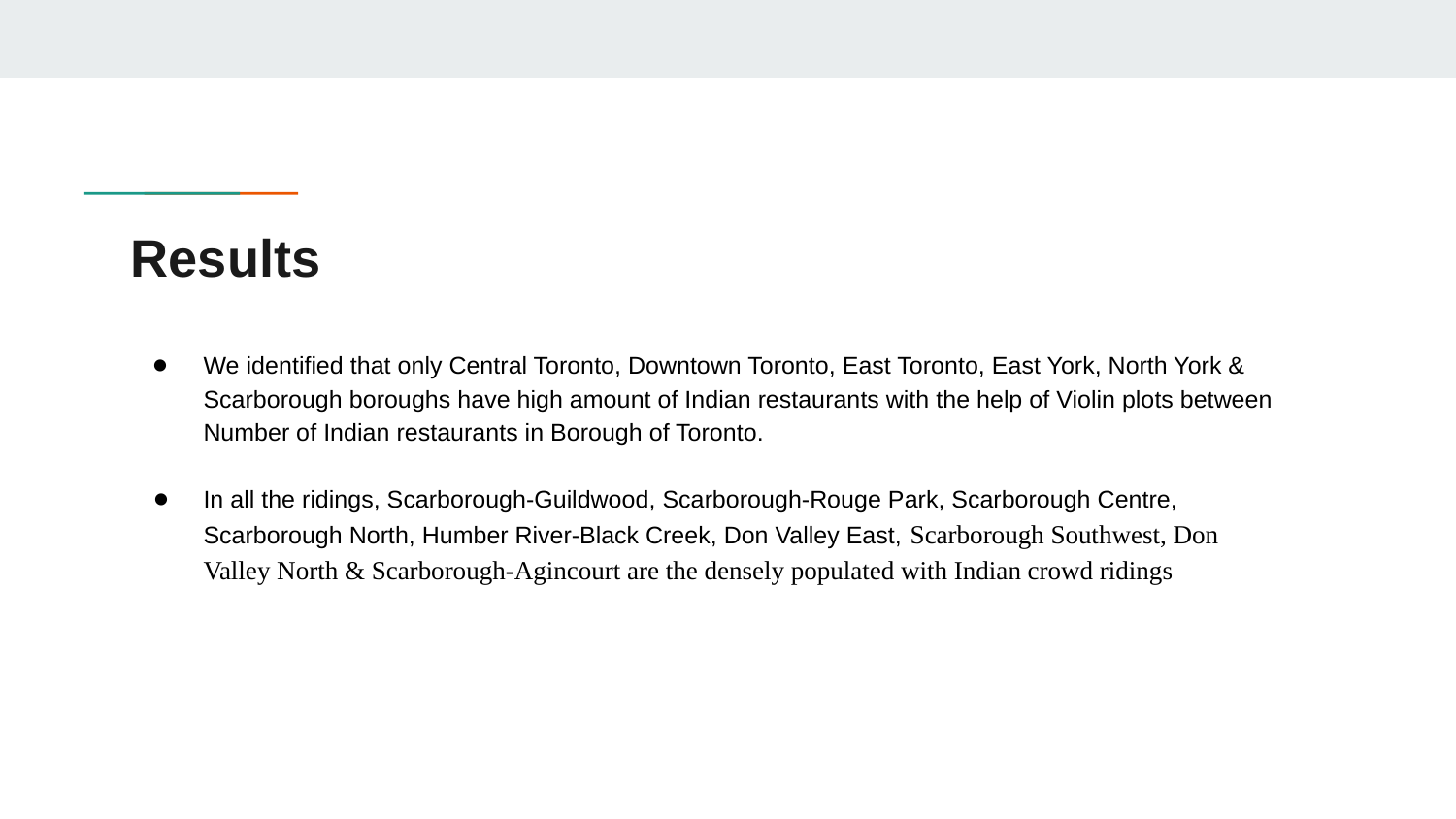

# Results
We identified that only Central Toronto, Downtown Toronto, East Toronto, East York, North York & Scarborough boroughs have high amount of Indian restaurants with the help of Violin plots between Number of Indian restaurants in Borough of Toronto.

In all the ridings, Scarborough-Guildwood, Scarborough-Rouge Park, Scarborough Centre, Scarborough North, Humber River-Black Creek, Don Valley East, Scarborough Southwest, Don Valley North & Scarborough-Agincourt are the densely populated with Indian crowd ridings